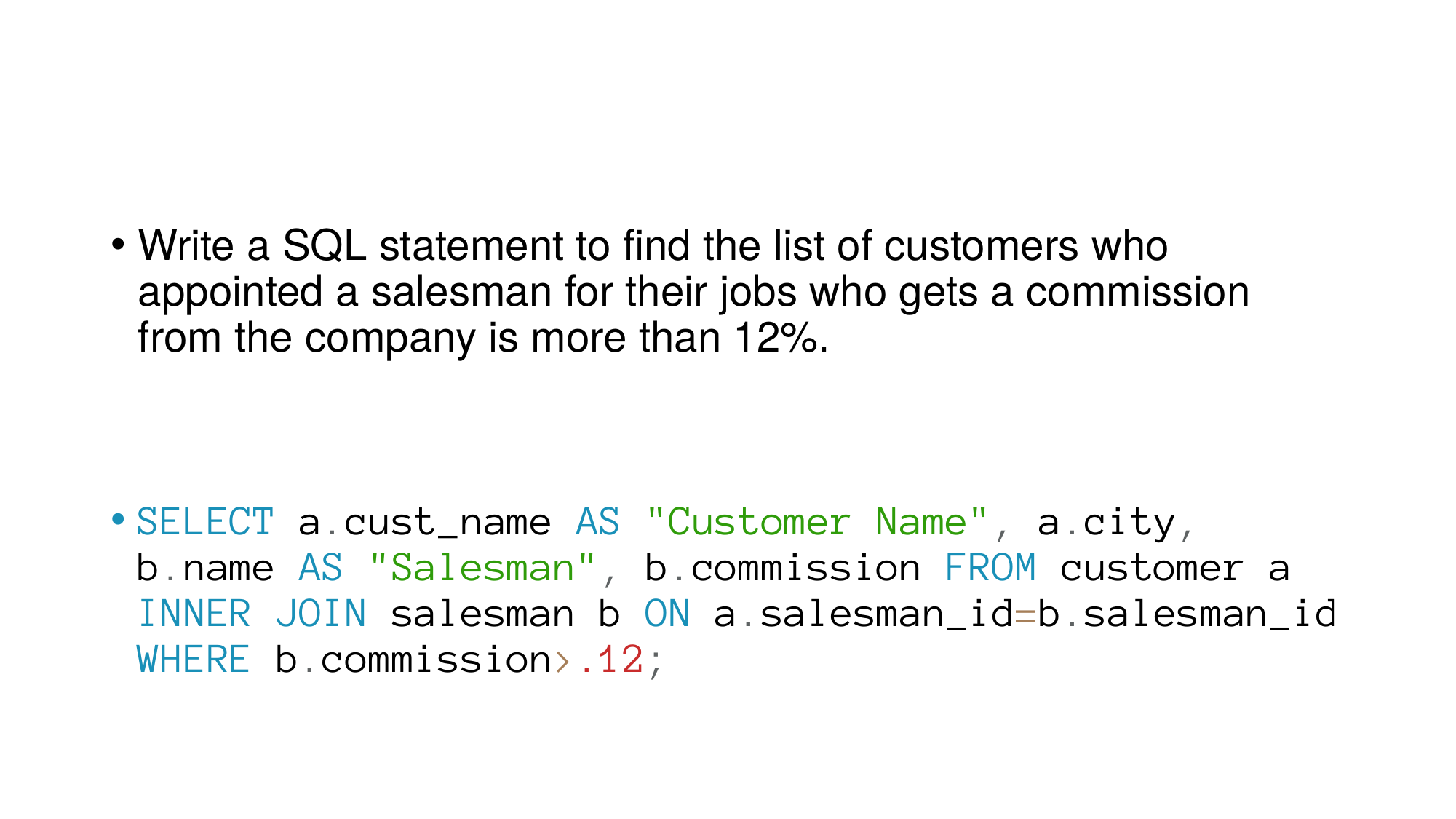

#
Write a SQL statement to find the list of customers who appointed a salesman for their jobs who gets a commission from the company is more than 12%.

SELECT a.cust_name AS "Customer Name", a.city, b.name AS "Salesman", b.commission FROM customer a INNER JOIN salesman b ON a.salesman_id=b.salesman_id WHERE b.commission>.12;